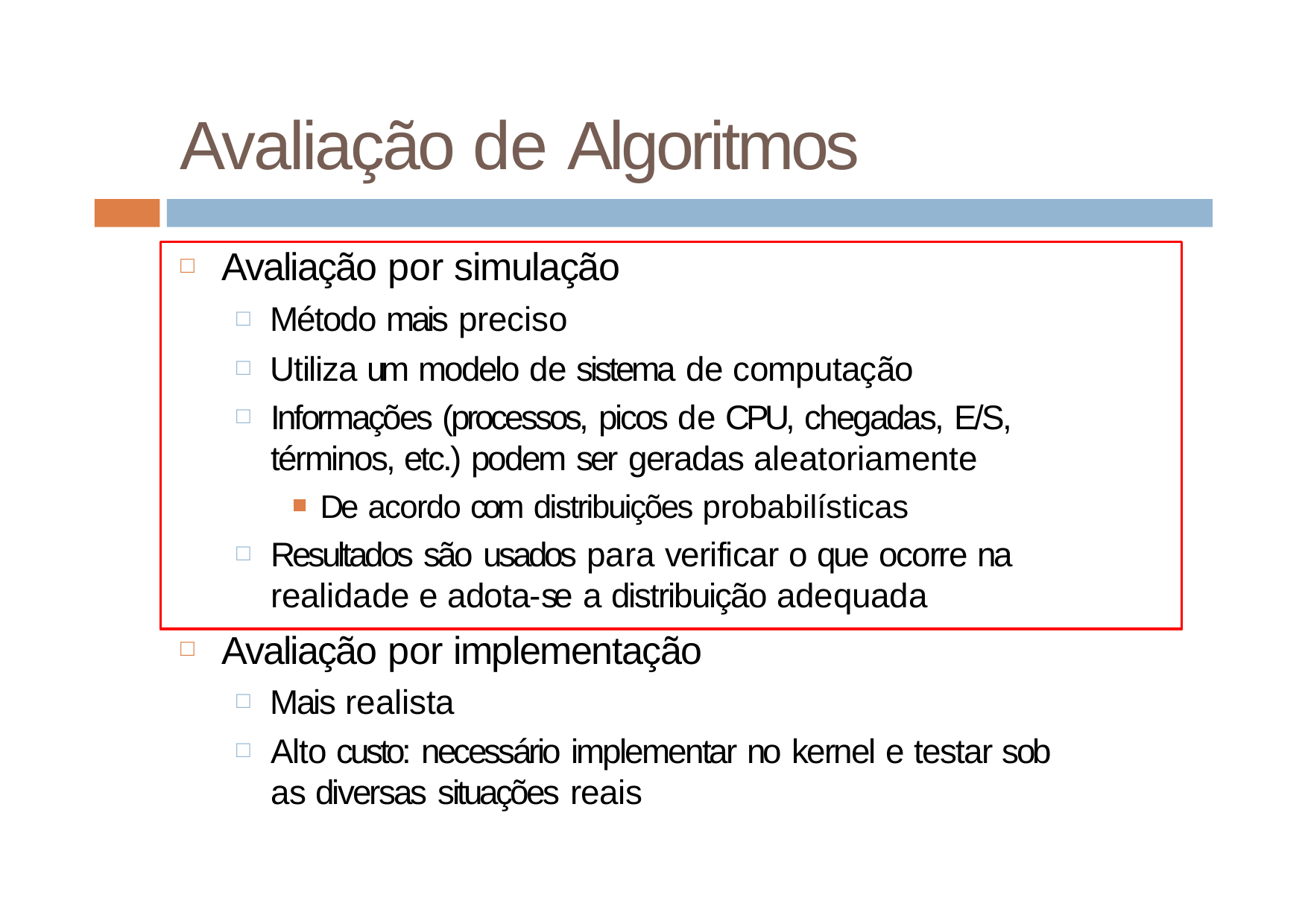

# Avaliação de Algoritmos
Avaliação por simulação
Método mais preciso
Utiliza um modelo de sistema de computação
Informações (processos, picos de CPU, chegadas, E/S, términos, etc.) podem ser geradas aleatoriamente
De acordo com distribuições probabilísticas
Resultados são usados para verificar o que ocorre na realidade e adota-se a distribuição adequada
Avaliação por implementação
Mais realista
Alto custo: necessário implementar no kernel e testar sob as diversas situações reais